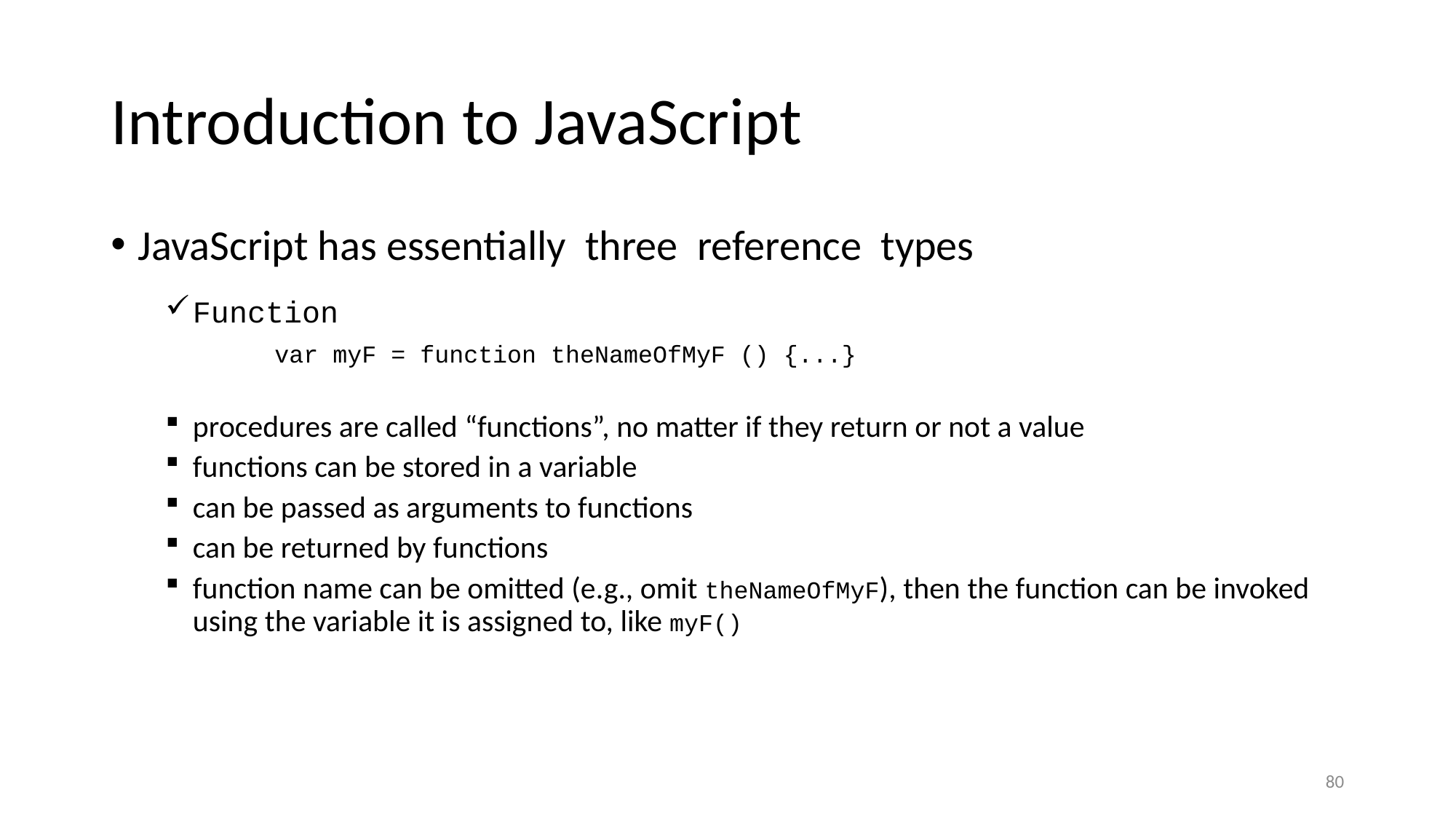

# Introduction to JavaScript
JavaScript has essentially  three  reference  types
Function
	var myF = function theNameOfMyF () {...}

procedures are called “functions”, no matter if they return or not a value
functions can be stored in a variable
can be passed as arguments to functions
can be returned by functions
function name can be omitted (e.g., omit theNameOfMyF), then the function can be invoked using the variable it is assigned to, like myF()
80